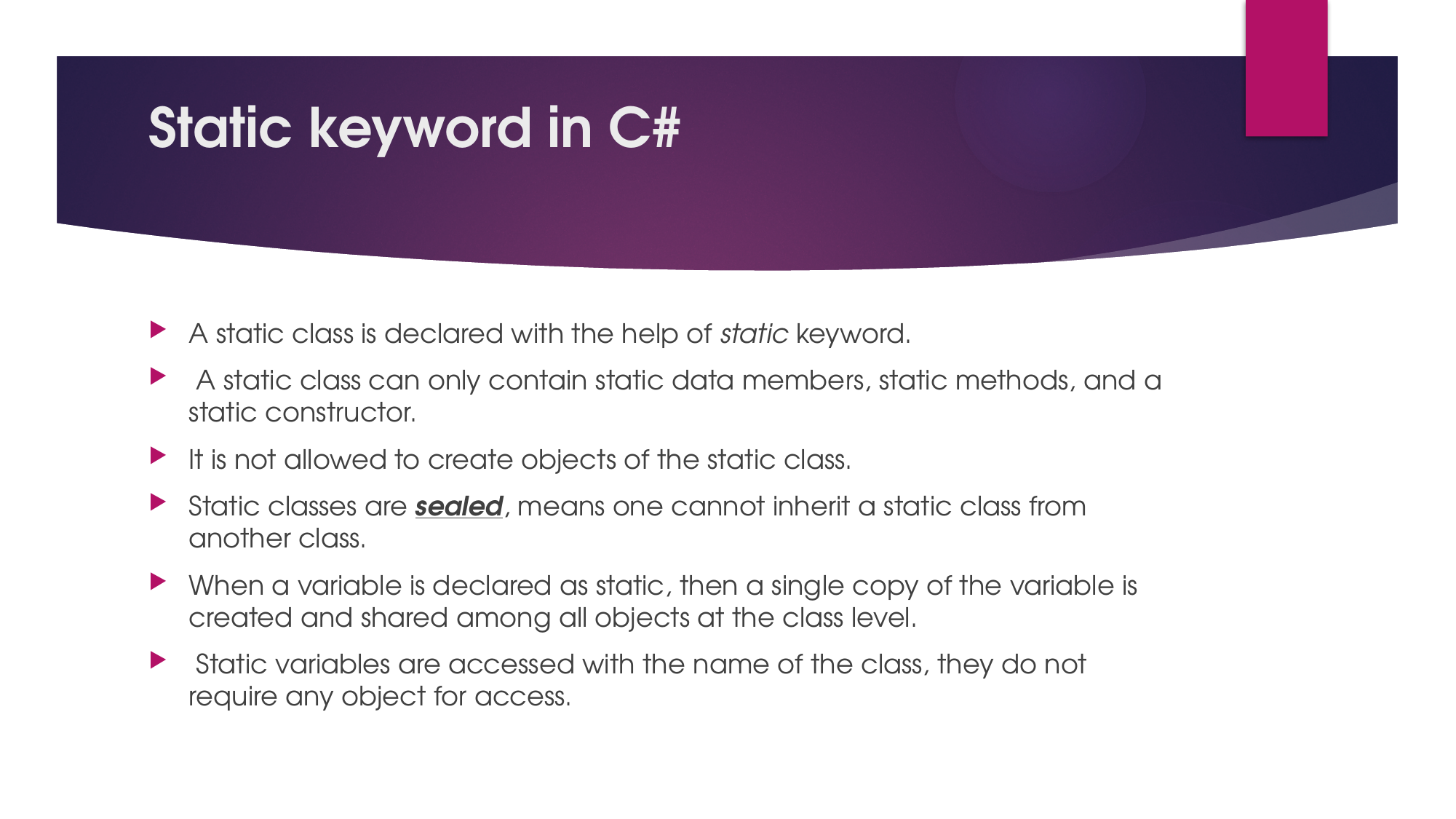

# Static keyword in C#
A static class is declared with the help of static keyword.
 A static class can only contain static data members, static methods, and a static constructor.
It is not allowed to create objects of the static class.
Static classes are sealed, means one cannot inherit a static class from another class.
When a variable is declared as static, then a single copy of the variable is created and shared among all objects at the class level.
 Static variables are accessed with the name of the class, they do not require any object for access.